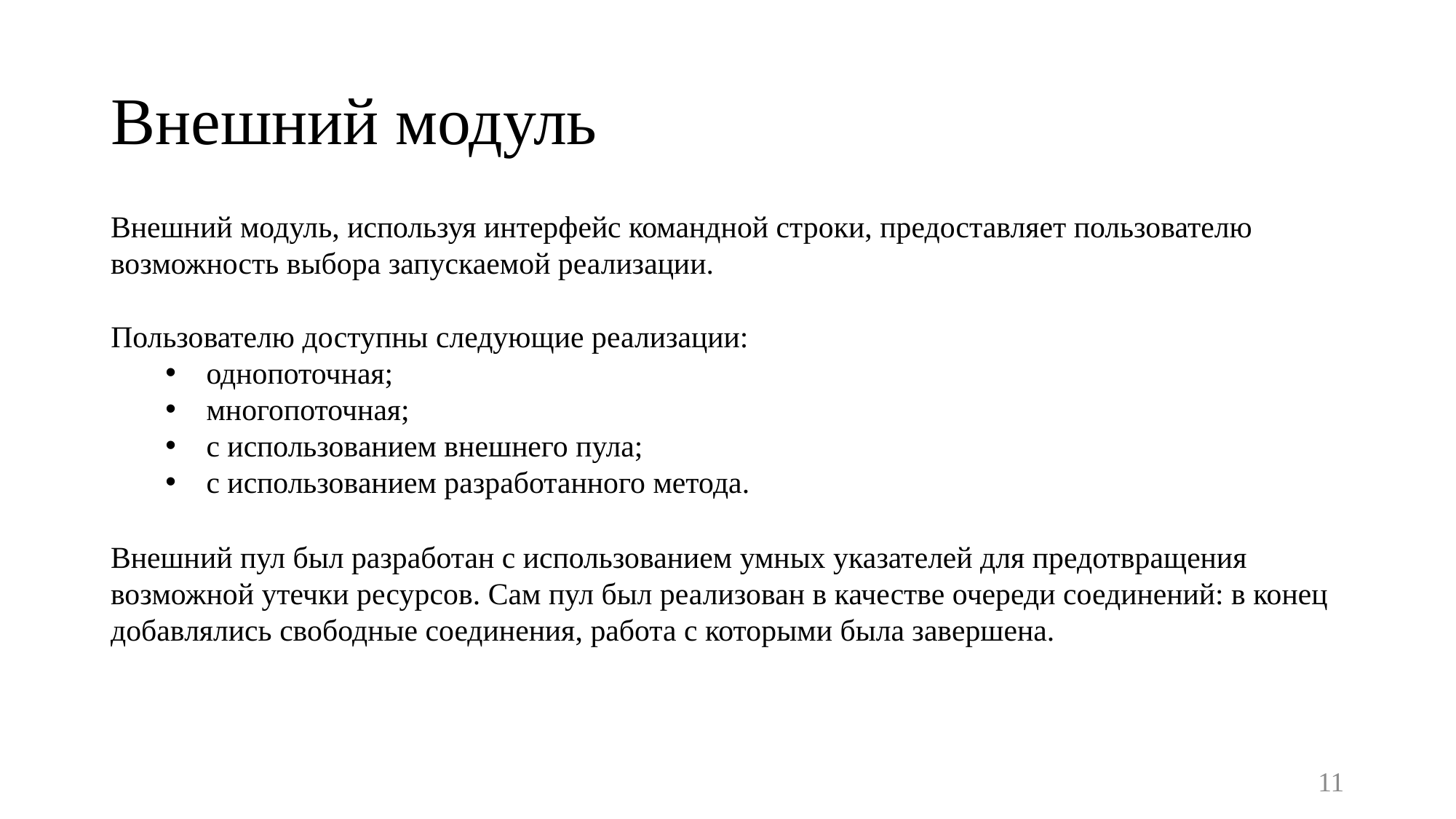

# Внешний модуль
Внешний модуль, используя интерфейс командной строки, предоставляет пользователю возможность выбора запускаемой реализации.
Пользователю доступны следующие реализации:
однопоточная;
многопоточная;
с использованием внешнего пула;
с использованием разработанного метода.
Внешний пул был разработан с использованием умных указателей для предотвращения возможной утечки ресурсов. Сам пул был реализован в качестве очереди соединений: в конец добавлялись свободные соединения, работа с которыми была завершена.
11